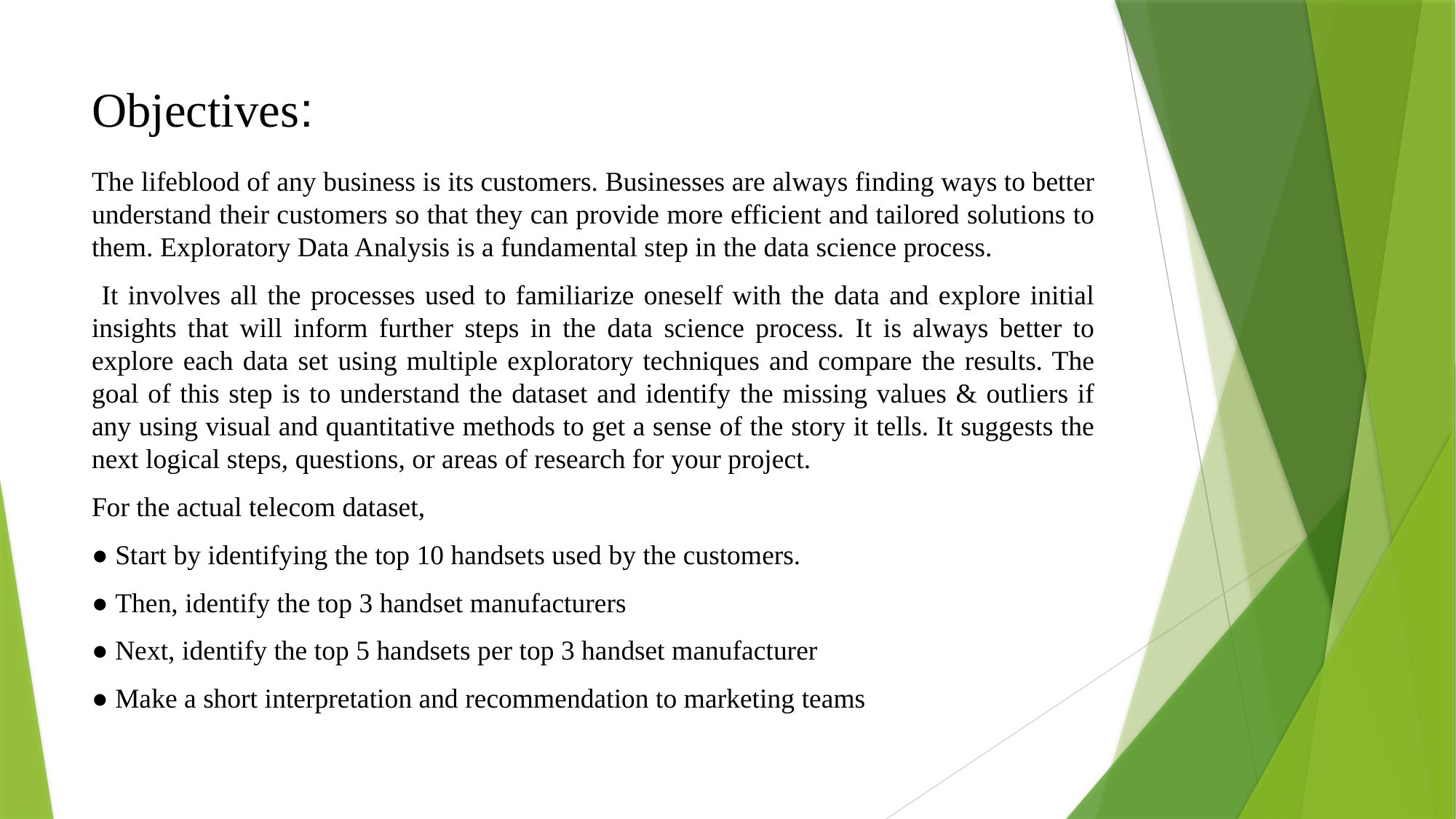

# Objectives:
The lifeblood of any business is its customers. Businesses are always finding ways to better understand their customers so that they can provide more efficient and tailored solutions to them. Exploratory Data Analysis is a fundamental step in the data science process.
 It involves all the processes used to familiarize oneself with the data and explore initial insights that will inform further steps in the data science process. It is always better to explore each data set using multiple exploratory techniques and compare the results. The goal of this step is to understand the dataset and identify the missing values & outliers if any using visual and quantitative methods to get a sense of the story it tells. It suggests the next logical steps, questions, or areas of research for your project.
For the actual telecom dataset,
● Start by identifying the top 10 handsets used by the customers.
● Then, identify the top 3 handset manufacturers
● Next, identify the top 5 handsets per top 3 handset manufacturer
● Make a short interpretation and recommendation to marketing teams